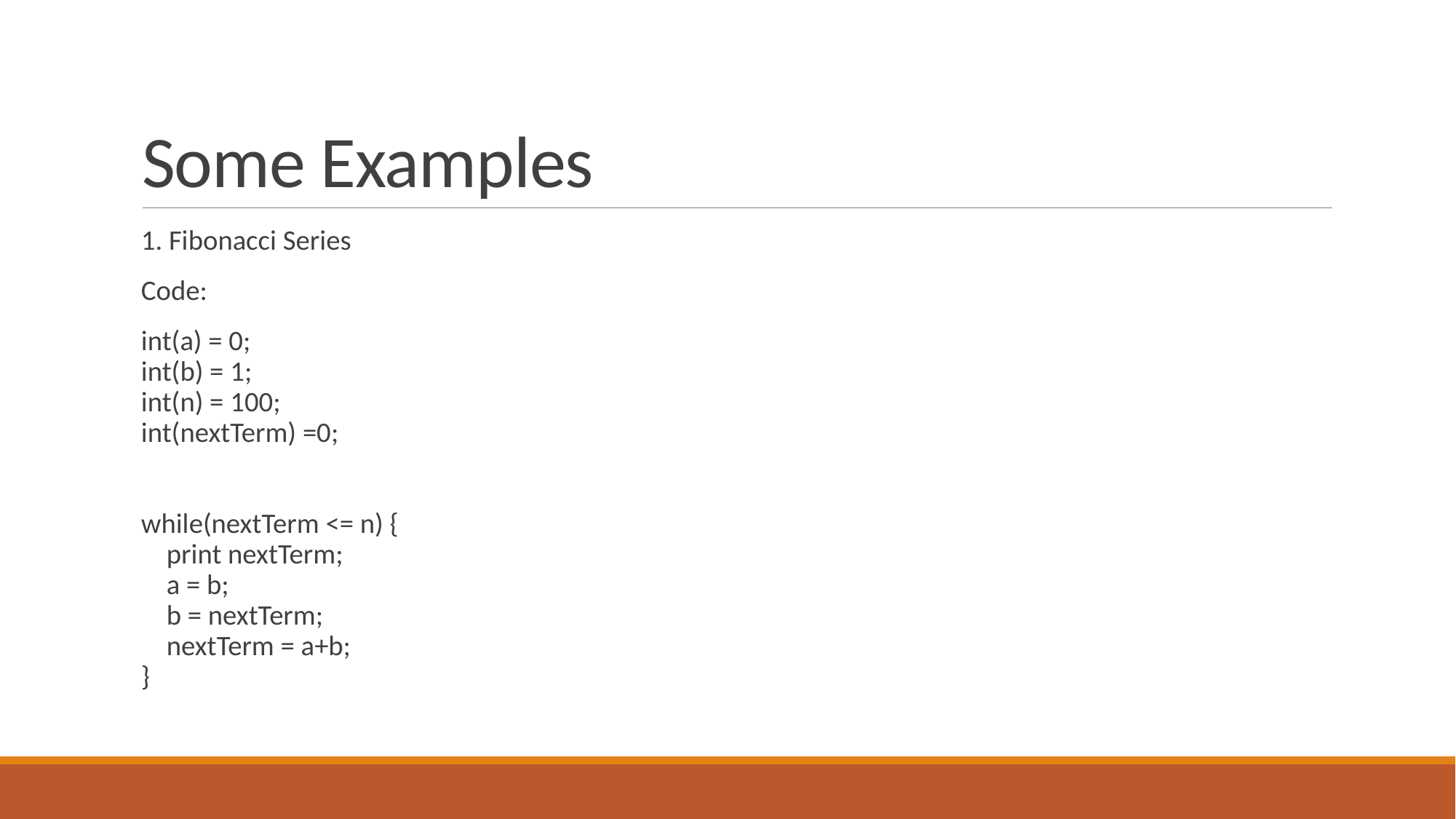

# Some Examples
1. Fibonacci Series
Code:
int(a) = 0;
int(b) = 1;
int(n) = 100;
int(nextTerm) =0;
while(nextTerm <= n) {
    print nextTerm;
    a = b;
    b = nextTerm;
    nextTerm = a+b;
}